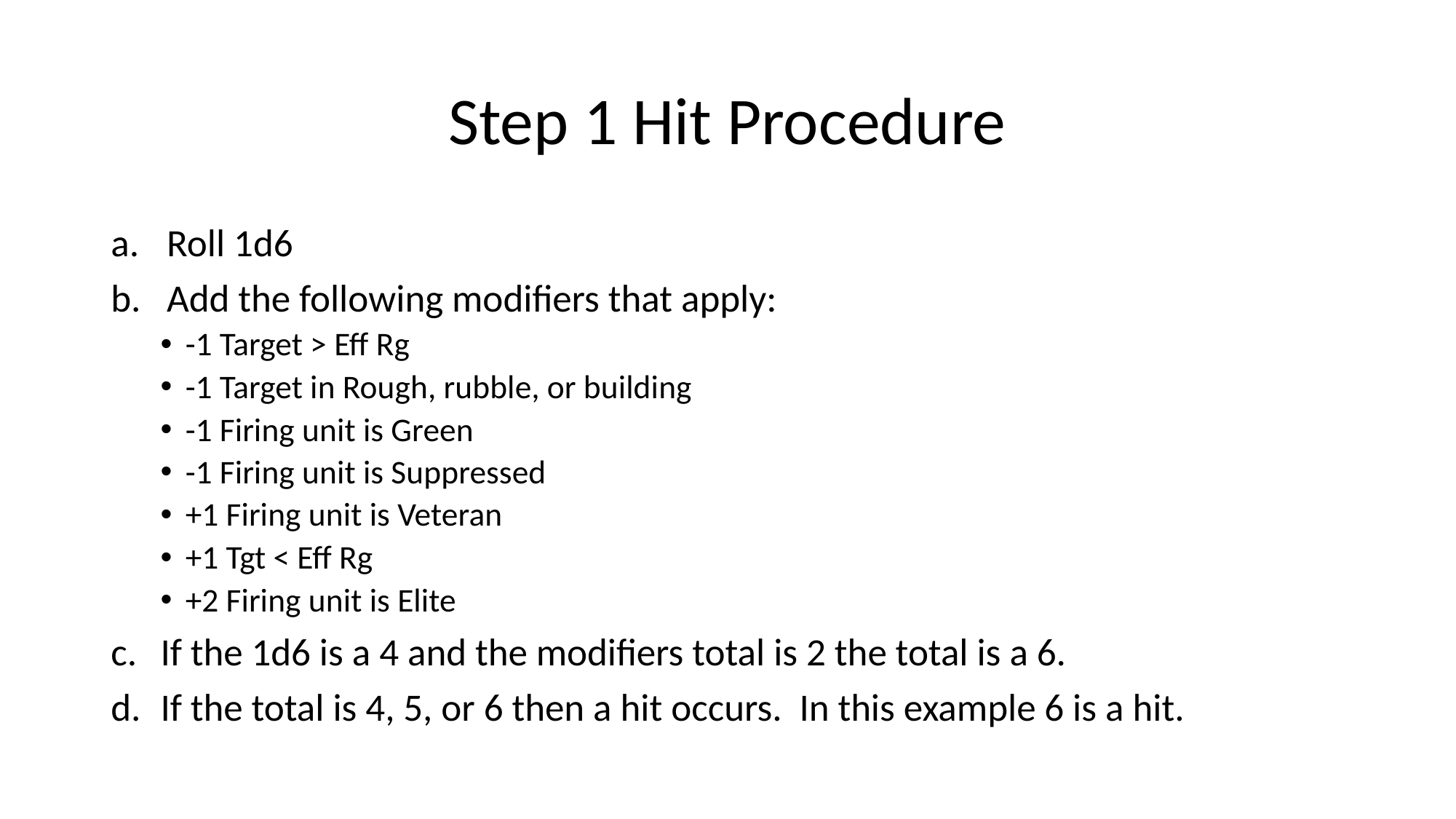

# Step 1 Hit Procedure
Roll 1d6
Add the following modifiers that apply:
-1 Target > Eff Rg
-1 Target in Rough, rubble, or building
-1 Firing unit is Green
-1 Firing unit is Suppressed
+1 Firing unit is Veteran
+1 Tgt < Eff Rg
+2 Firing unit is Elite
If the 1d6 is a 4 and the modifiers total is 2 the total is a 6.
If the total is 4, 5, or 6 then a hit occurs.  In this example 6 is a hit.